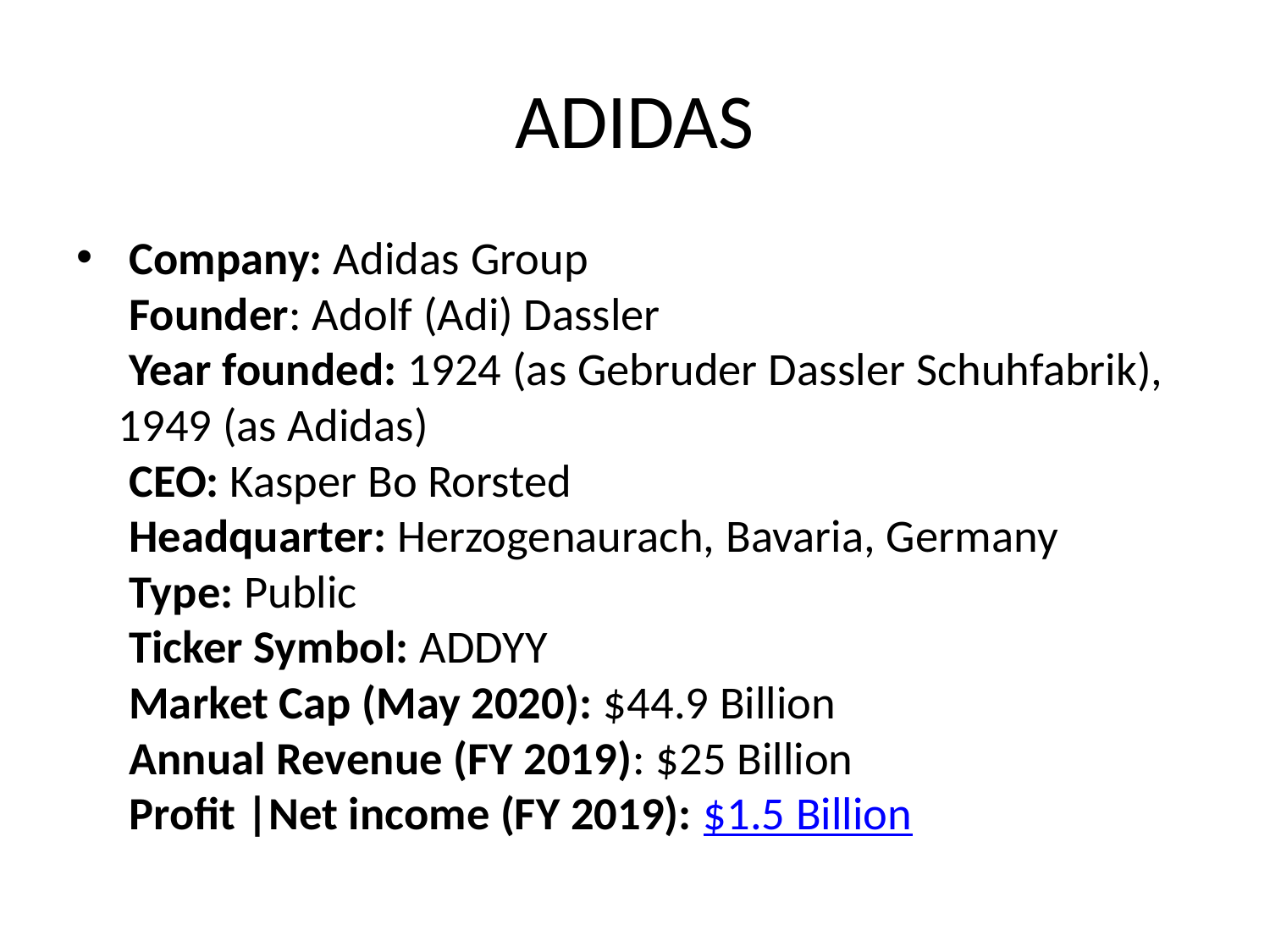

# ADIDAS
 Company: Adidas Group
 Founder: Adolf (Adi) Dassler
 Year founded: 1924 (as Gebruder Dassler Schuhfabrik), 1949 (as Adidas)
 CEO: Kasper Bo Rorsted
 Headquarter: Herzogenaurach, Bavaria, Germany
 Type: Public
 Ticker Symbol: ADDYY
 Market Cap (May 2020): $44.9 Billion
 Annual Revenue (FY 2019): $25 Billion
 Profit |Net income (FY 2019): $1.5 Billion